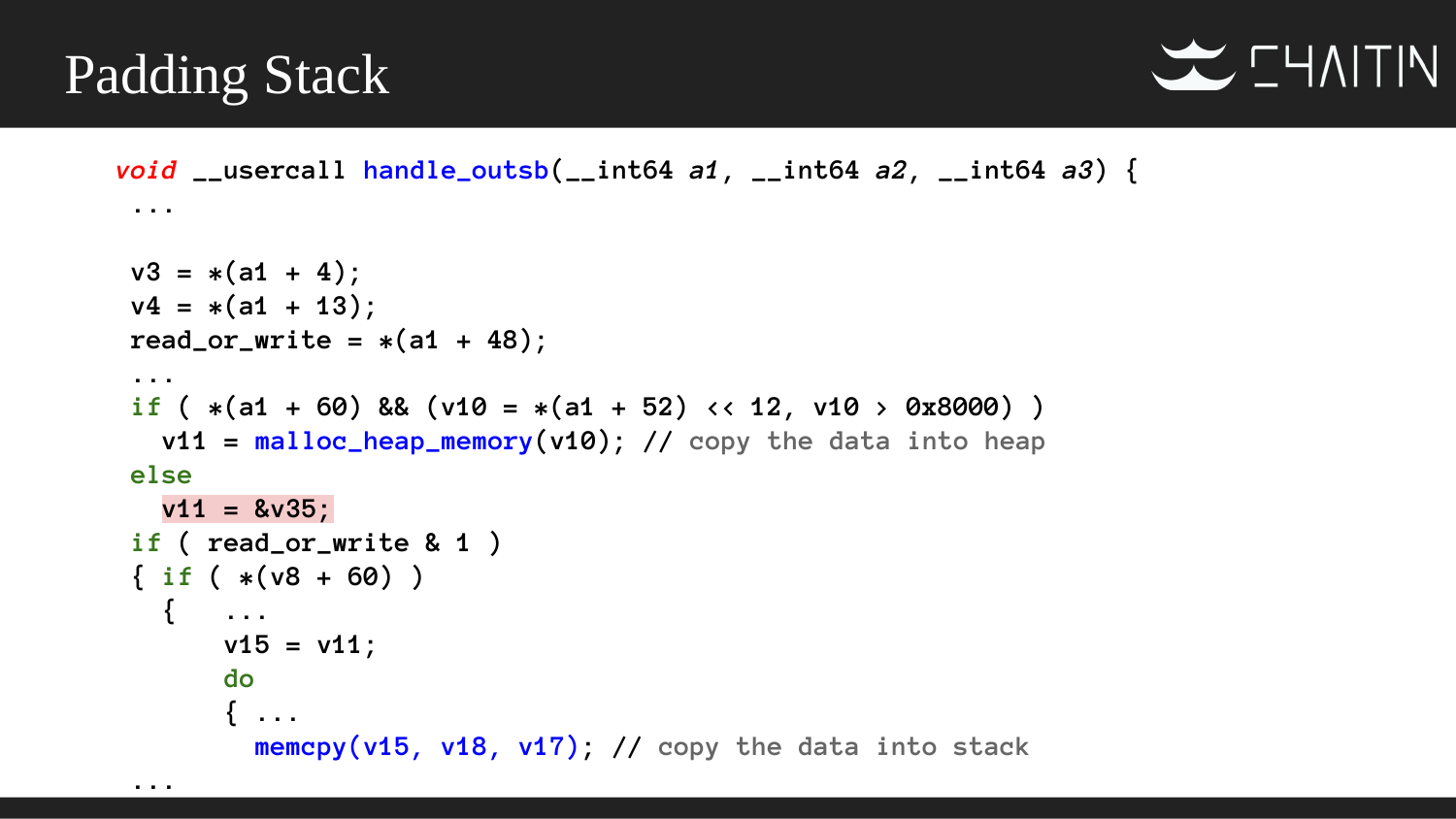

# Padding Stack
void __usercall handle_outsb(__int64 a1, __int64 a2, __int64 a3) {
 ...

 v3 = *(a1 + 4);
 v4 = *(a1 + 13);
 read_or_write = *(a1 + 48);
 ...
 if ( *(a1 + 60) && (v10 = *(a1 + 52) << 12, v10 > 0x8000) )
   v11 = malloc_heap_memory(v10); // copy the data into heap
 else
   v11 = &v35;
 if ( read_or_write & 1 )
 { if ( *(v8 + 60) )
   {   ...
       v15 = v11;
       do
       { ...
         memcpy(v15, v18, v17); // copy the data into stack
 ...

46